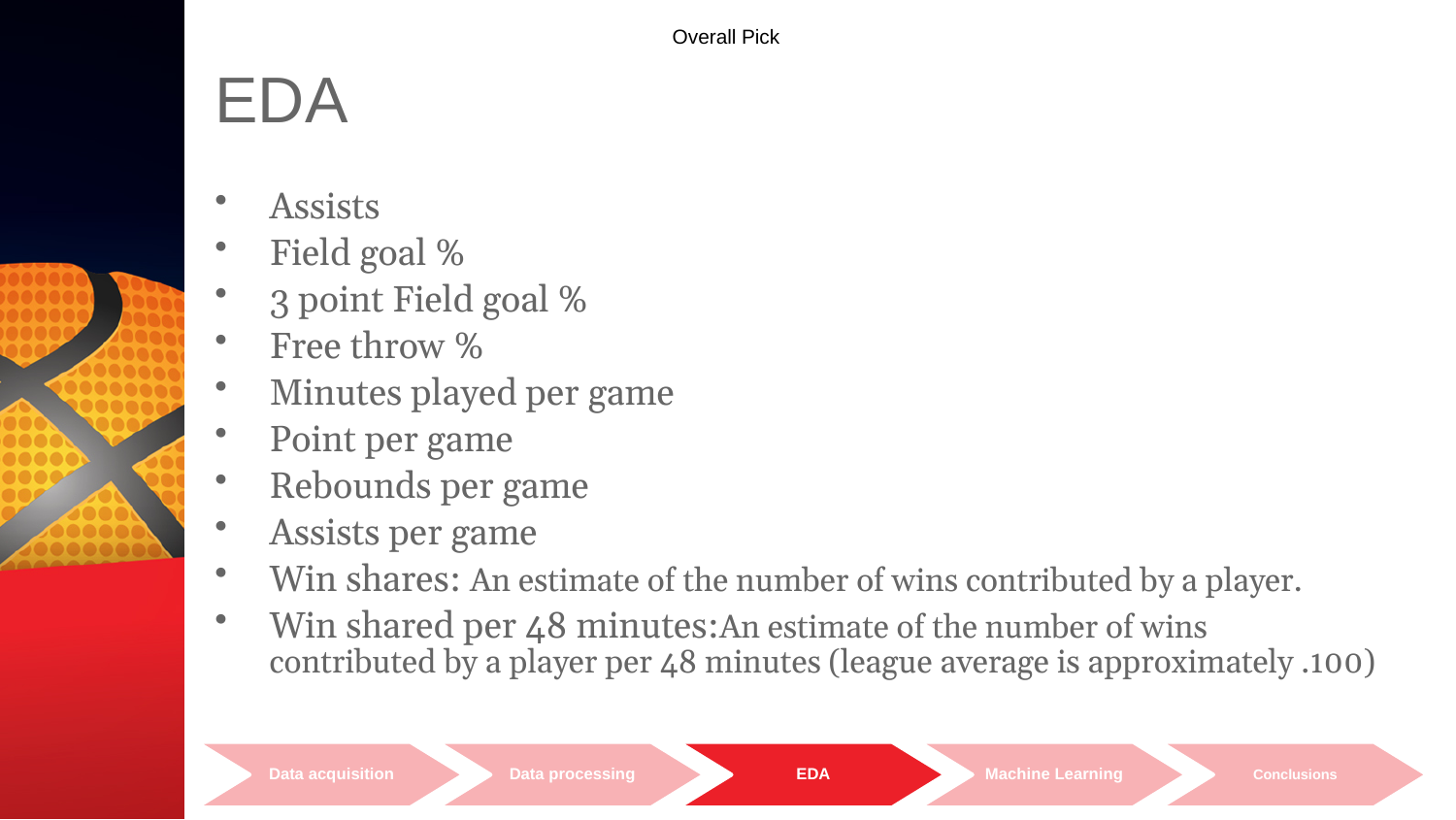

Overall Pick
# EDA
Assists
Field goal %
3 point Field goal %
Free throw %
Minutes played per game
Point per game
Rebounds per game
Assists per game
Win shares: An estimate of the number of wins contributed by a player.
Win shared per 48 minutes:An estimate of the number of wins contributed by a player per 48 minutes (league average is approximately .100)

Data acquisition
Data processing
EDA
Machine Learning
Conclusions
12